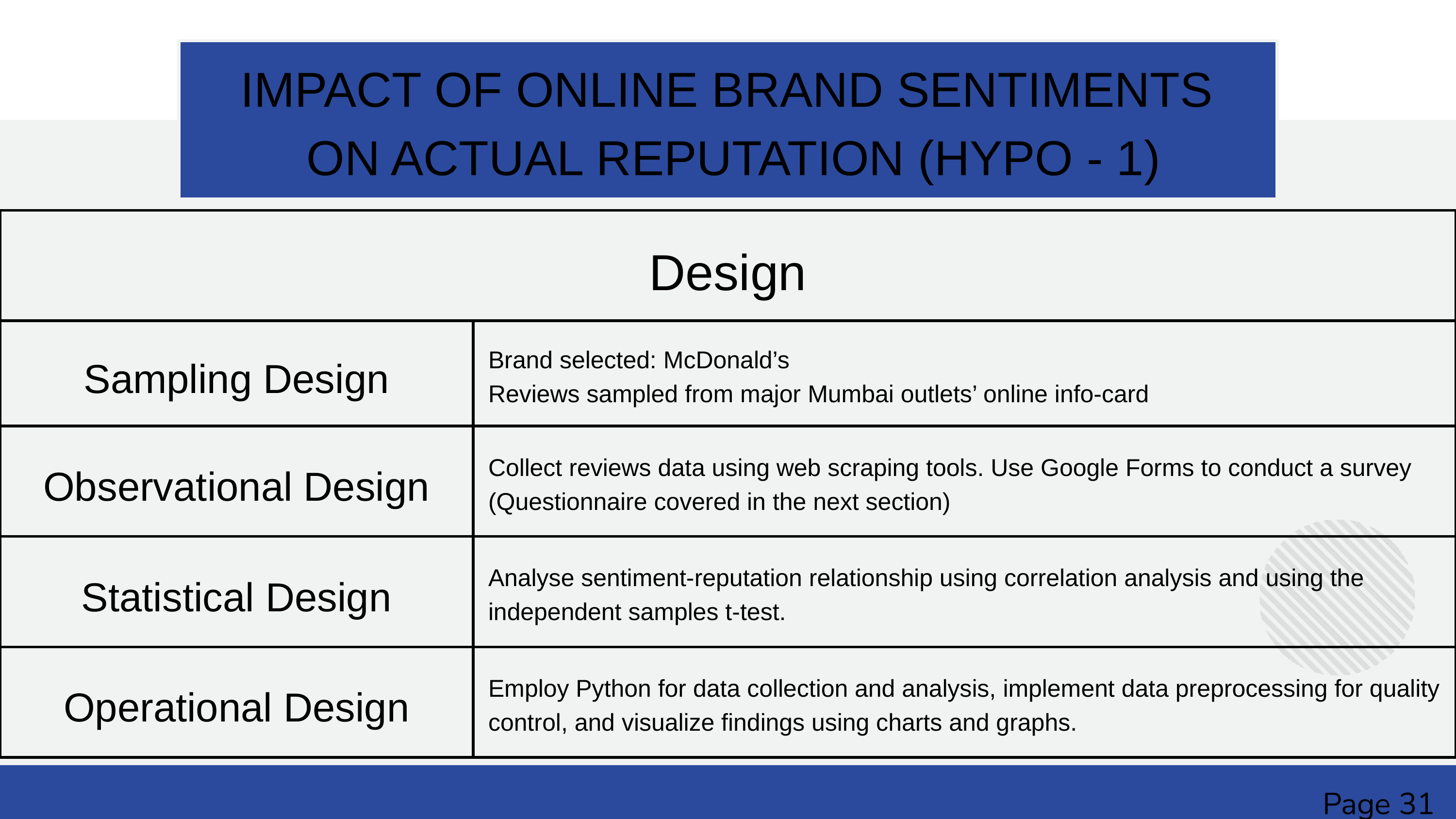

IMPACT OF ONLINE BRAND SENTIMENTS
ON ACTUAL REPUTATION (HYPO - 1)

| Design | Design |
| --- | --- |
| Sampling Design | Brand selected: McDonald’s Reviews sampled from major Mumbai outlets’ online info-card |
| Observational Design | Collect reviews data using web scraping tools. Use Google Forms to conduct a survey (Questionnaire covered in the next section) |
| Statistical Design | Analyse sentiment-reputation relationship using correlation analysis and using the independent samples t-test. |
| Operational Design | Employ Python for data collection and analysis, implement data preprocessing for quality control, and visualize findings using charts and graphs. |

Page 31